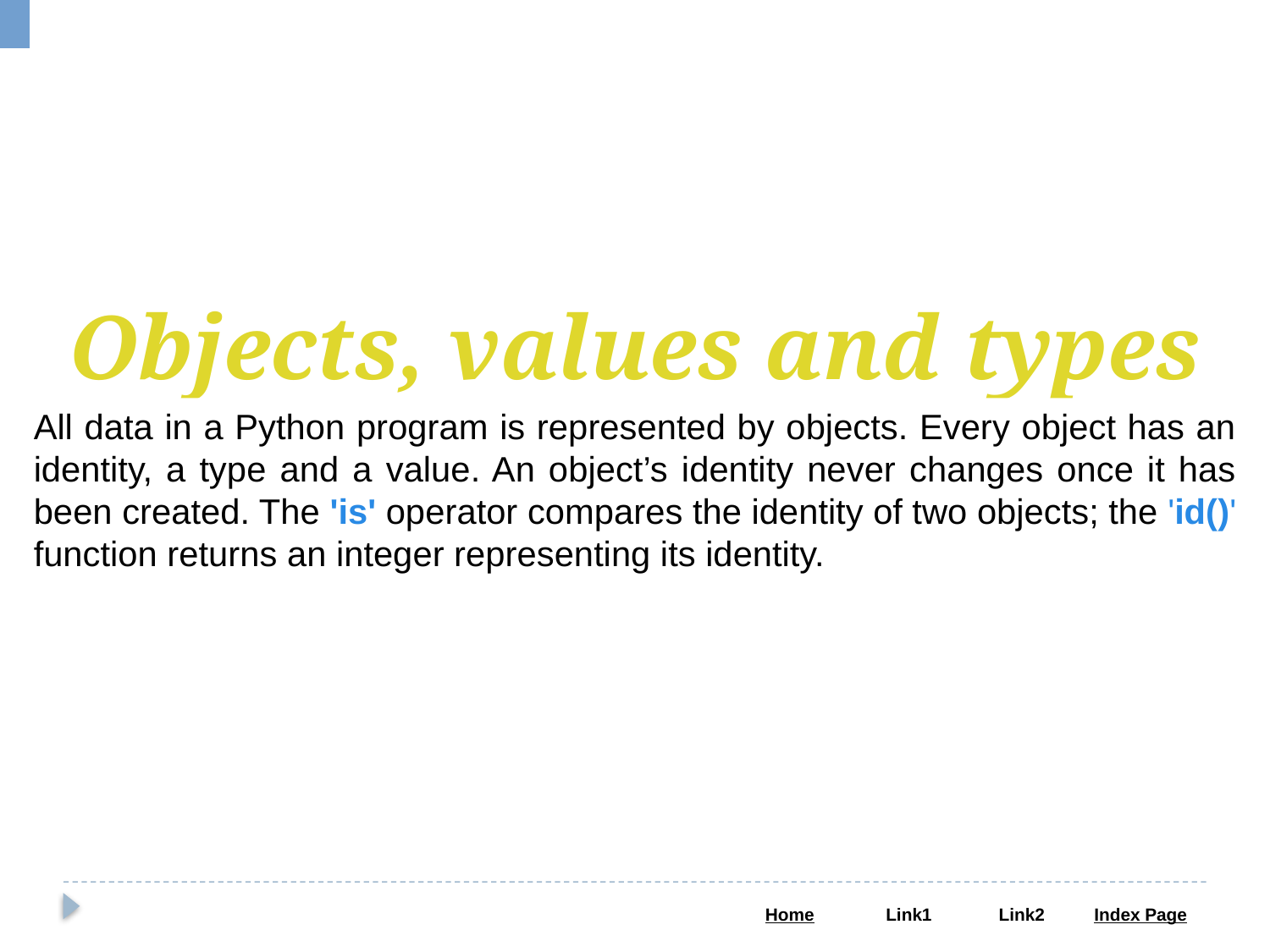

Objects, values and types
All data in a Python program is represented by objects. Every object has an identity, a type and a value. An object’s identity never changes once it has been created. The 'is' operator compares the identity of two objects; the 'id()' function returns an integer representing its identity.